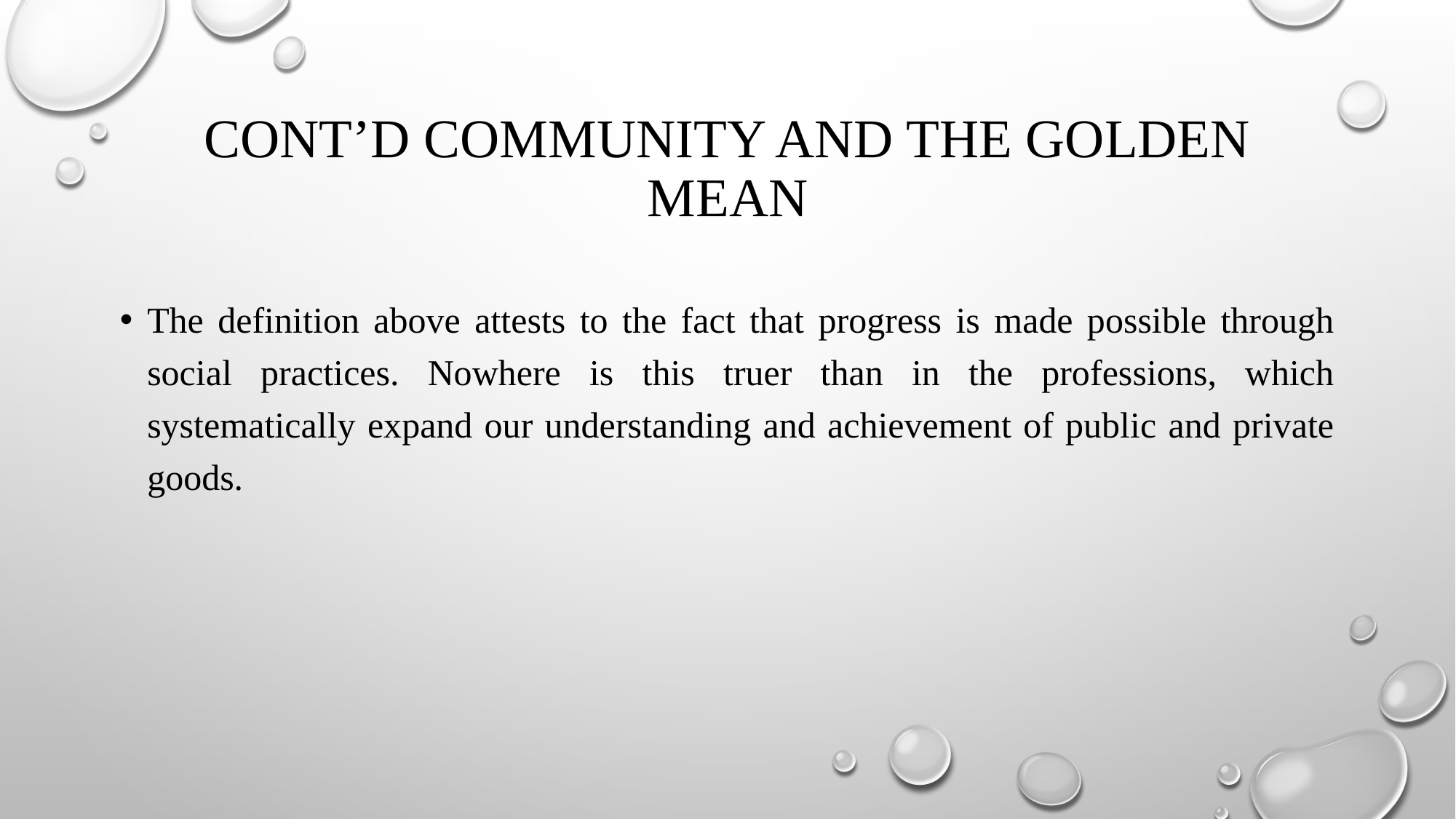

# Cont’d Community and the golden mean
The definition above attests to the fact that progress is made possible through social practices. Nowhere is this truer than in the professions, which systematically expand our understanding and achievement of public and private goods.